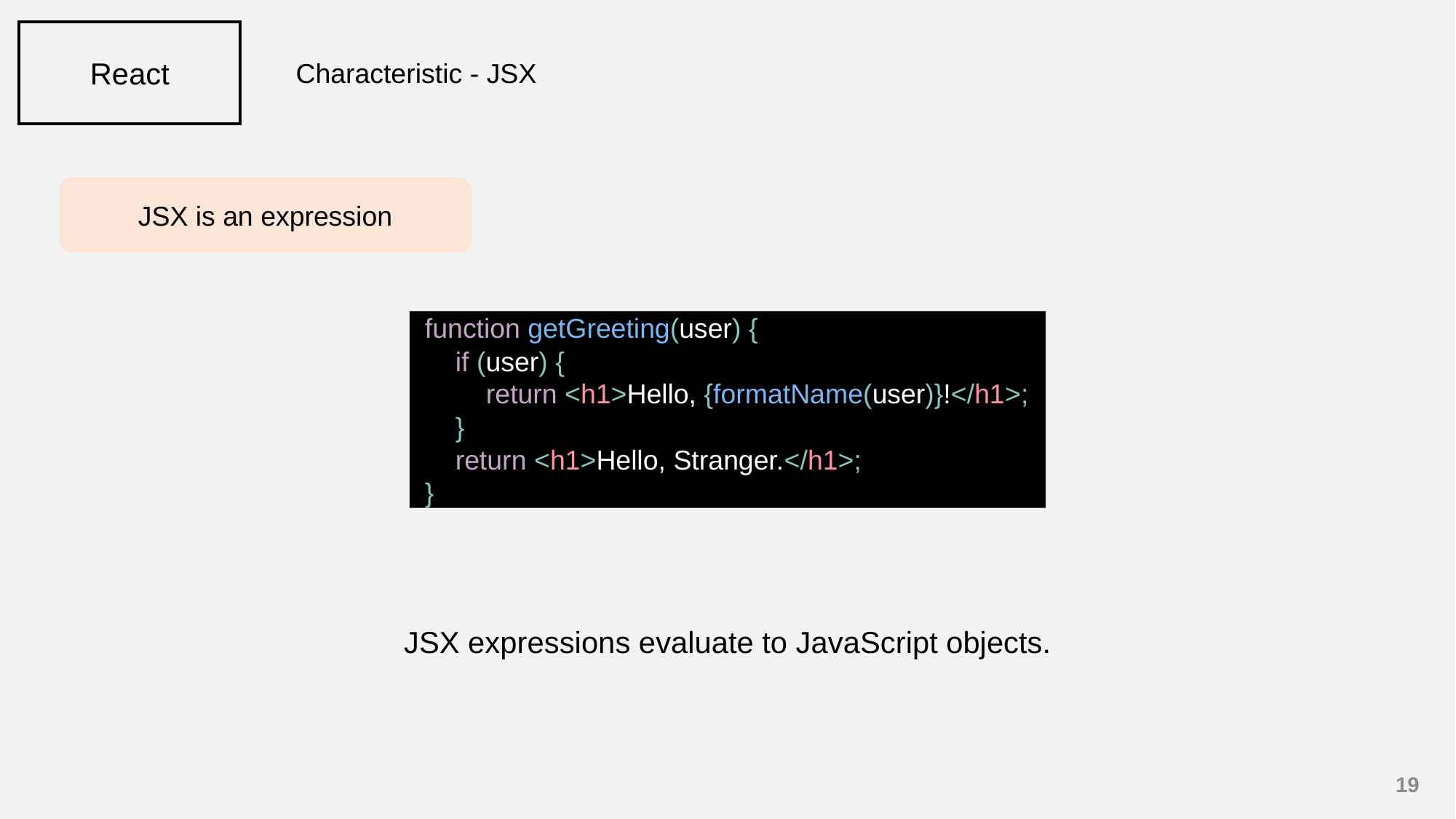

React
Characteristic - JSX
JSX is an expression
  function getGreeting(user) {
      if (user) {
          return <h1>Hello, {formatName(user)}!</h1>;
      }
      return <h1>Hello, Stranger.</h1>;
  }
JSX expressions evaluate to JavaScript objects.
19